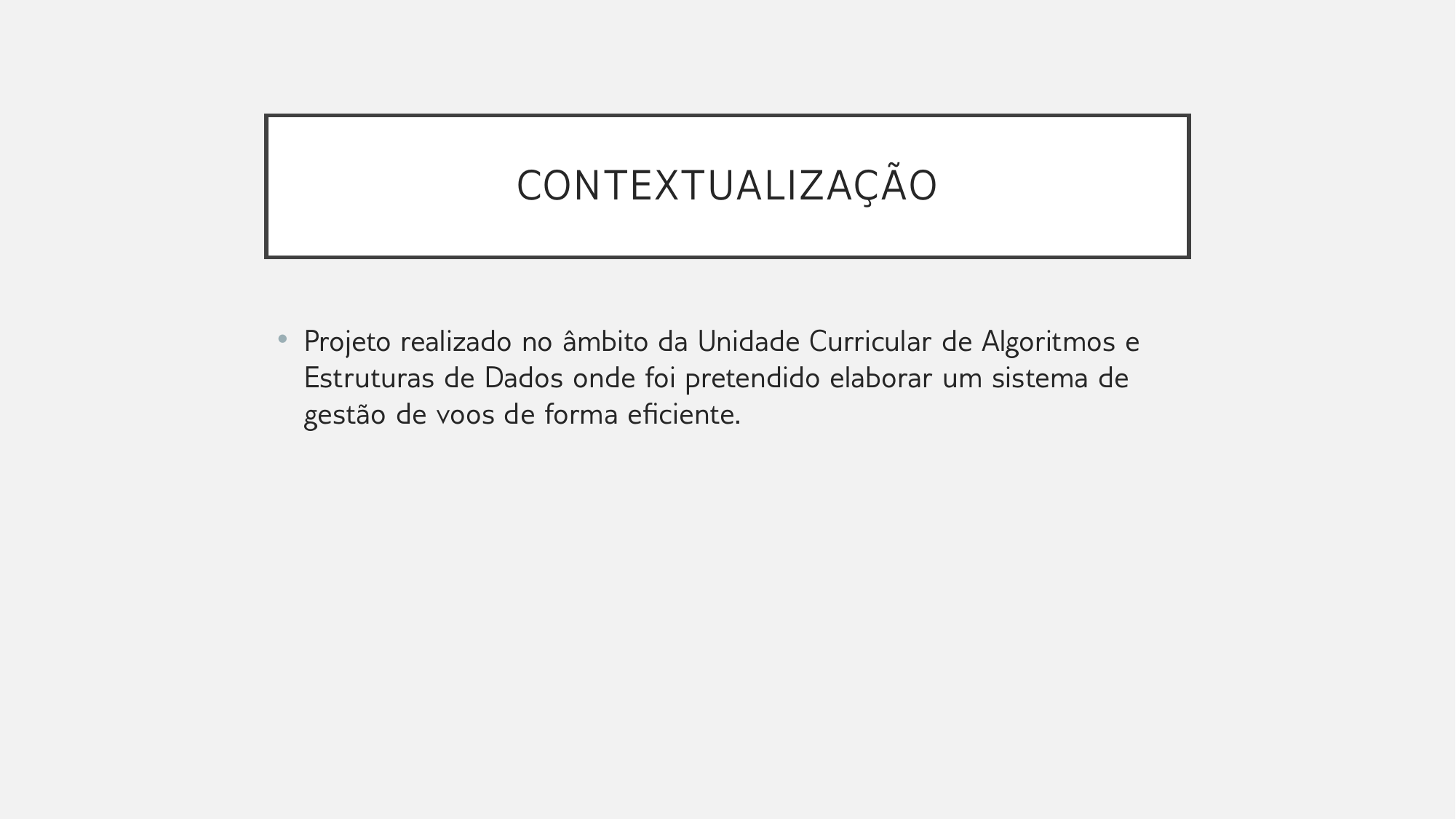

# Contextualização
Projeto realizado no âmbito da Unidade Curricular de Algoritmos e Estruturas de Dados onde foi pretendido elaborar um sistema de gestão de voos de forma eficiente.